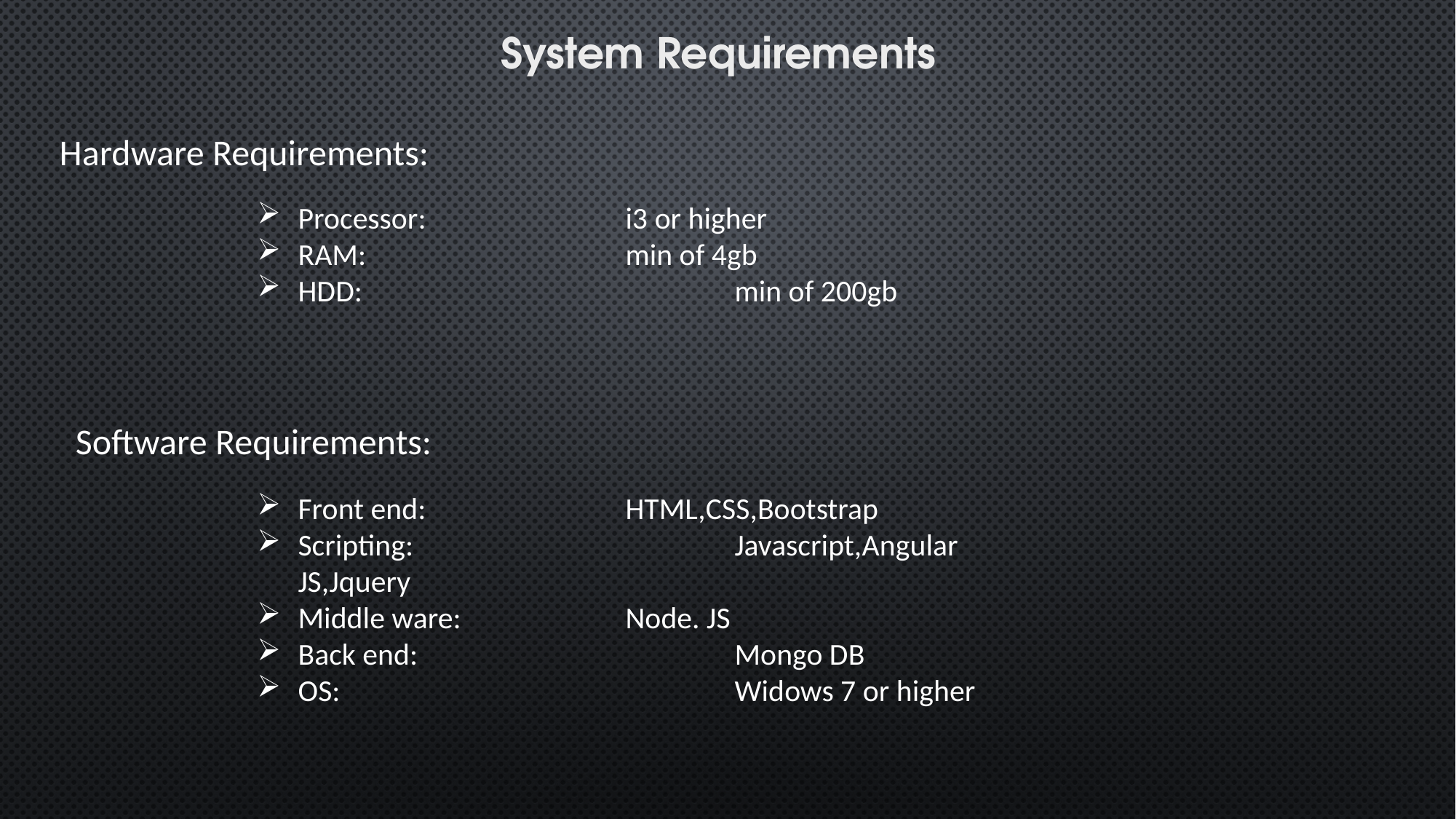

System Requirements
Hardware Requirements:
Processor:		i3 or higher
RAM:			min of 4gb
HDD:				min of 200gb
Software Requirements:
Front end:		HTML,CSS,Bootstrap
Scripting:			Javascript,Angular JS,Jquery
Middle ware:		Node. JS
Back end:			Mongo DB
OS:				Widows 7 or higher